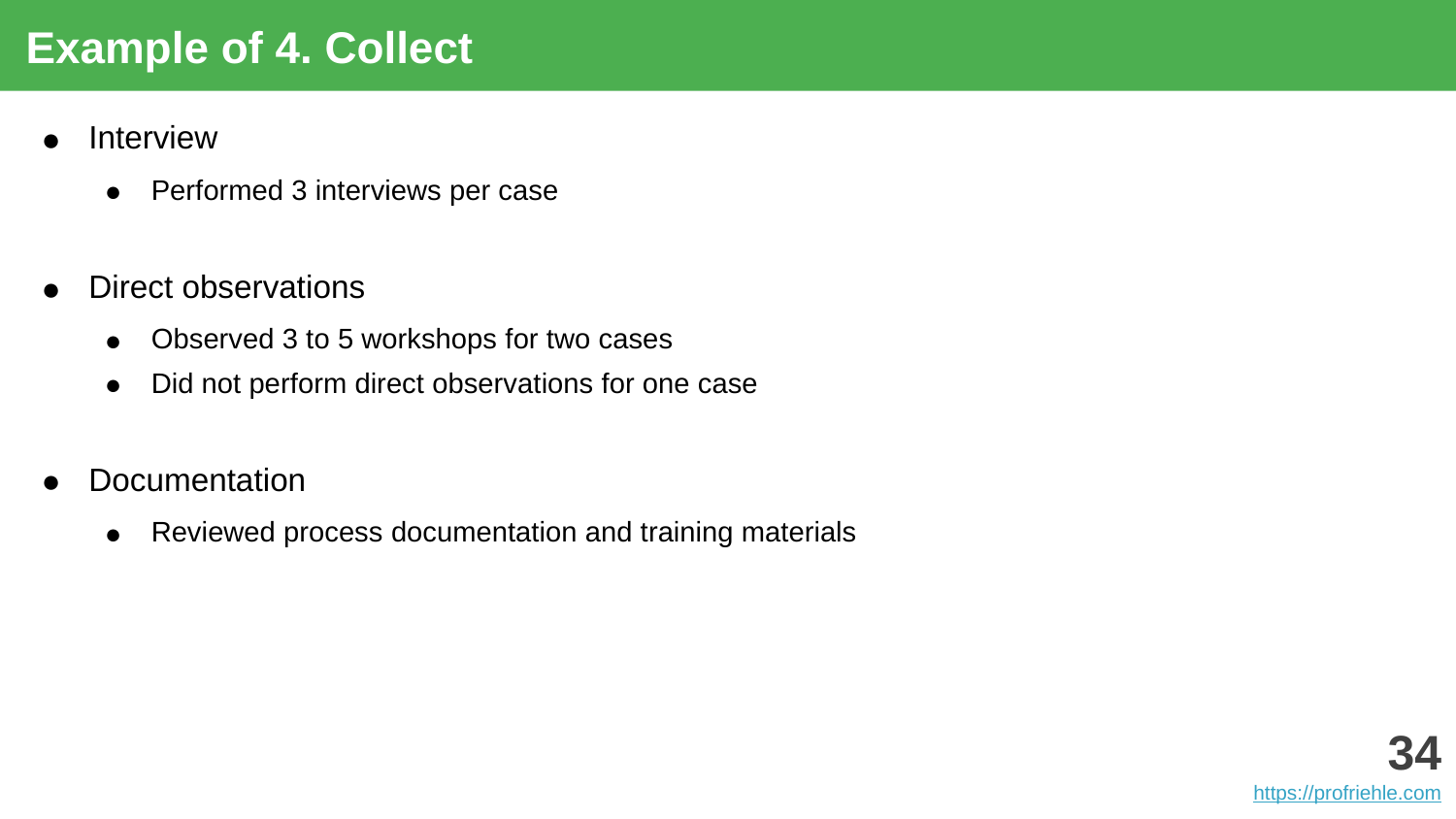

Example of 4. Collect
Interview
Performed 3 interviews per case

Direct observations
Observed 3 to 5 workshops for two cases
Did not perform direct observations for one case

Documentation
Reviewed process documentation and training materials
34
https://profriehle.com